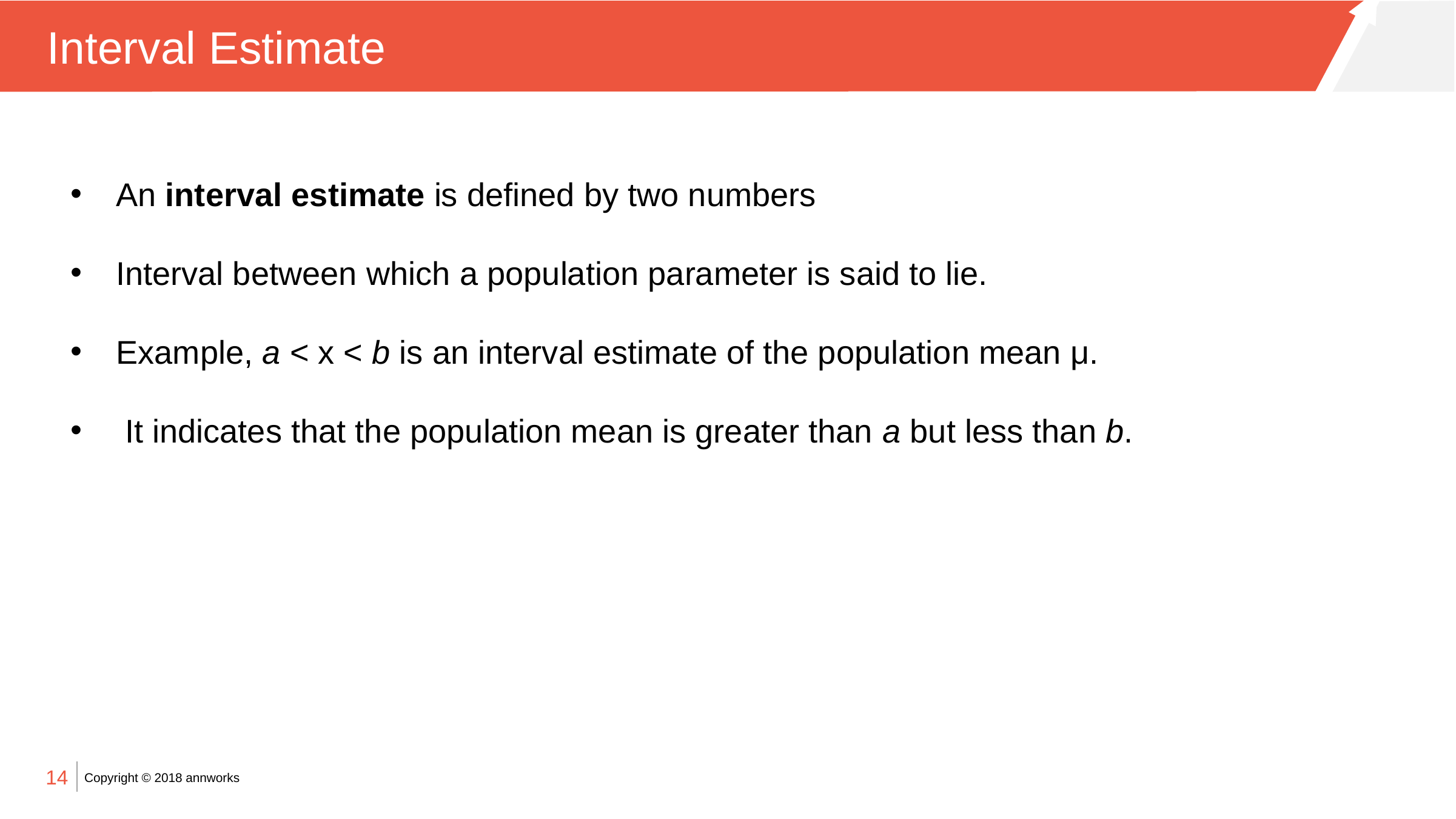

# Interval Estimate
An interval estimate is defined by two numbers
Interval between which a population parameter is said to lie.
Example, a < x < b is an interval estimate of the population mean μ.
 It indicates that the population mean is greater than a but less than b.
14